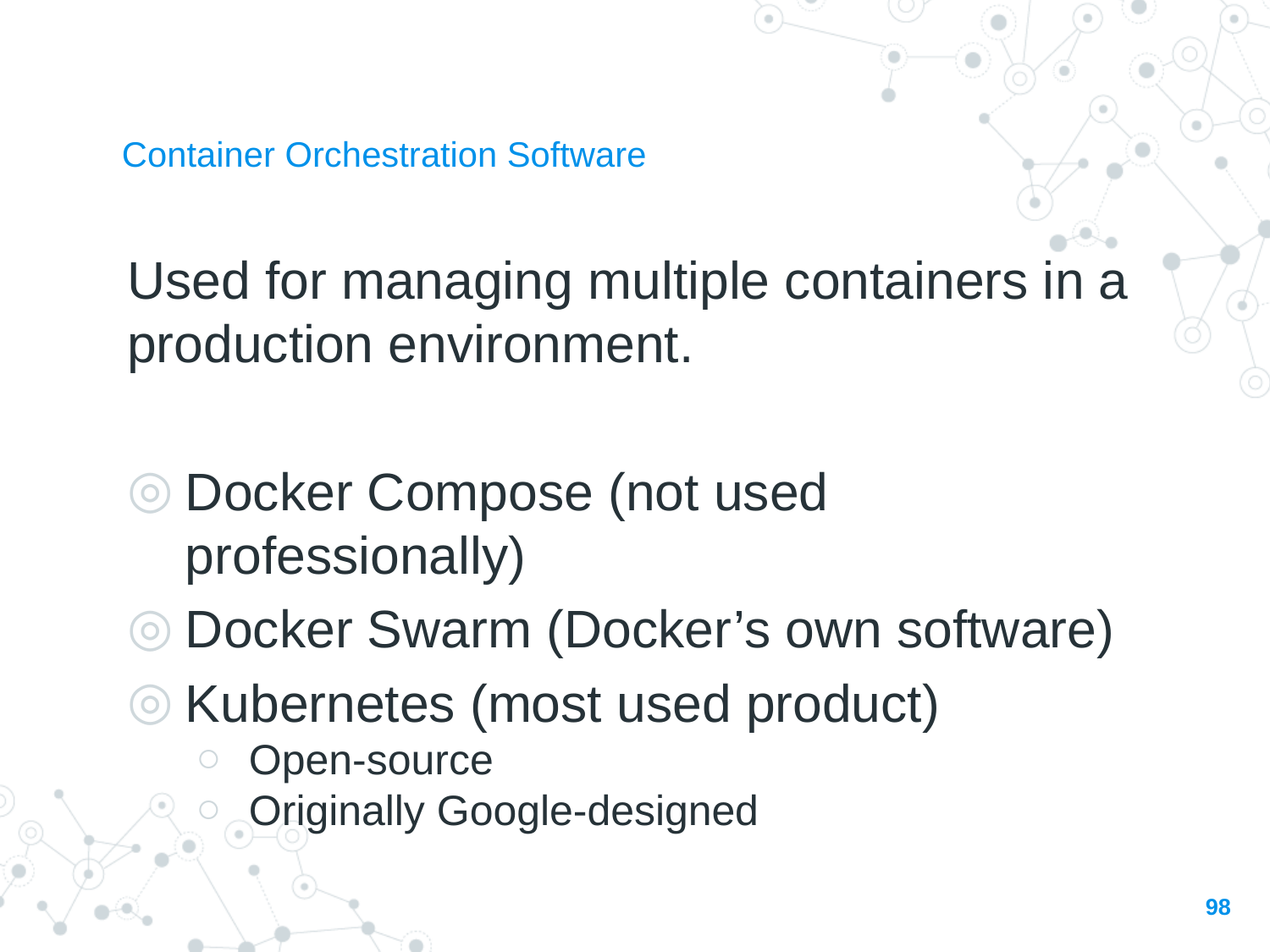

# Container Orchestration Software
Used for managing multiple containers in a production environment.

Docker Compose (not used professionally)
Docker Swarm (Docker’s own software)
Kubernetes (most used product)
Open-source
Originally Google-designed
98